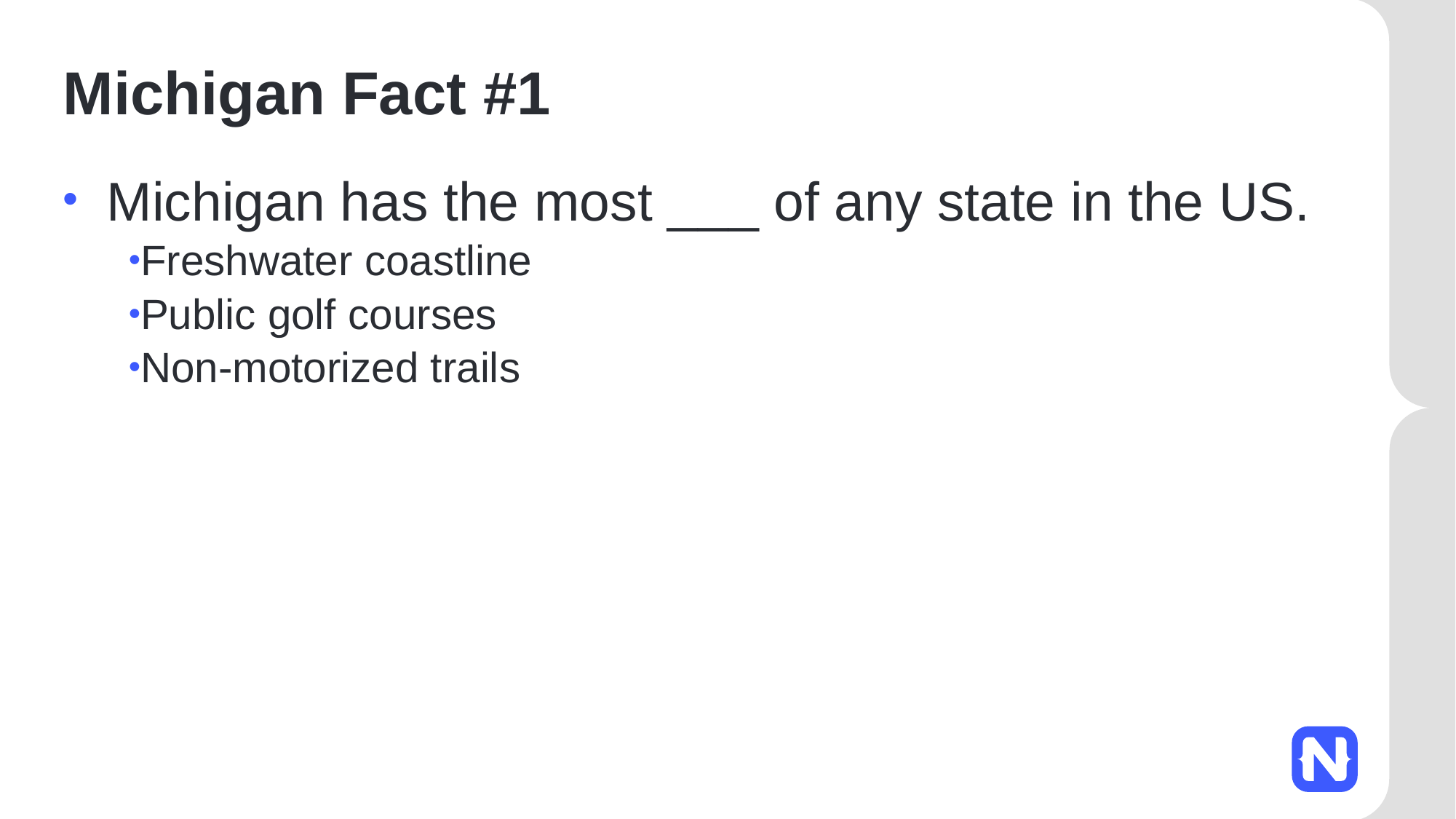

# Michigan Fact #1
Michigan has the most ___ of any state in the US.
Freshwater coastline
Public golf courses
Non-motorized trails